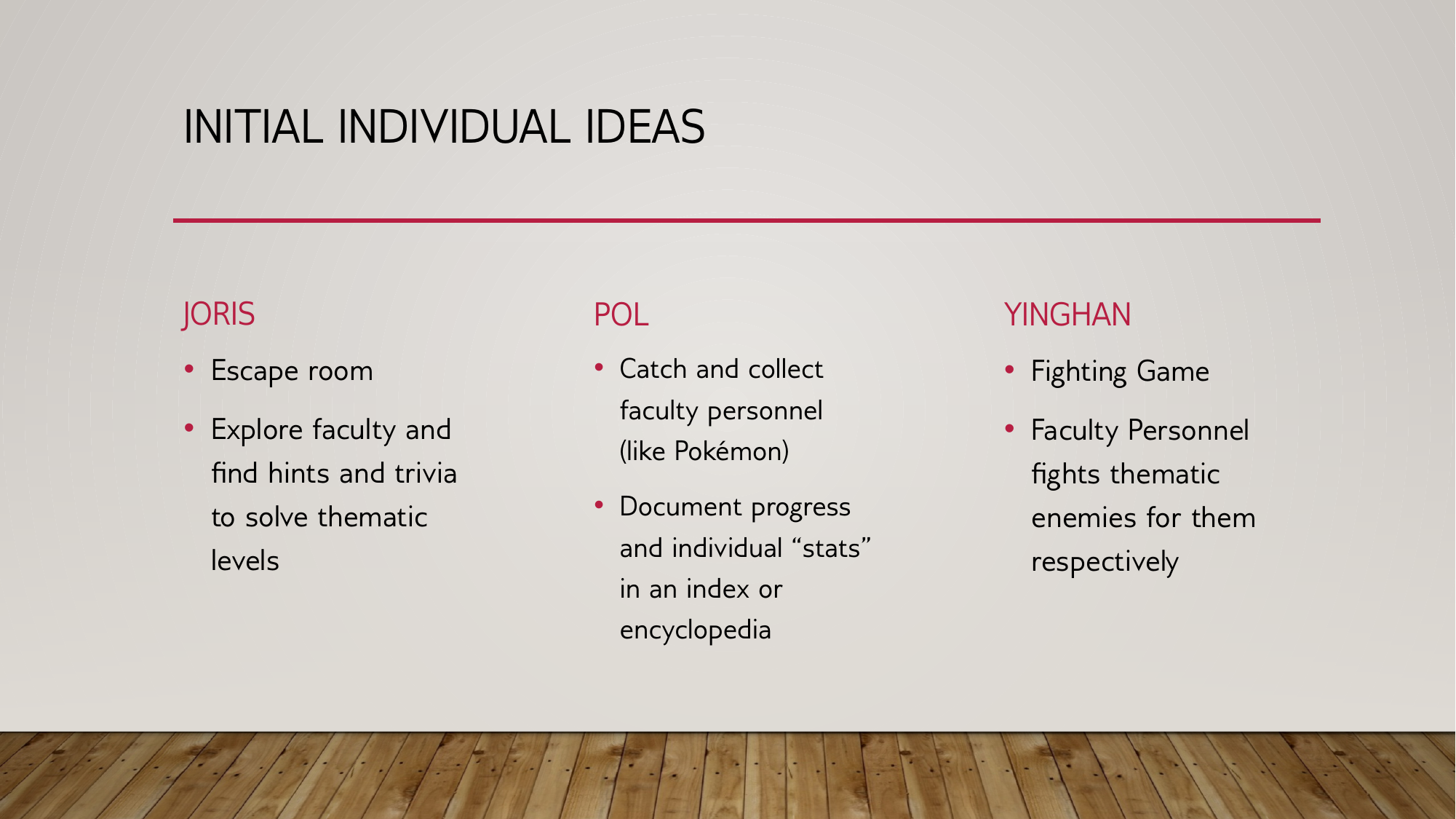

# Initial Individual Ideas
Joris
Pol
Yinghan
Escape room
Explore faculty and find hints and trivia to solve thematic levels
Catch and collect faculty personnel
(like Pokémon)
Document progress and individual “stats” in an index or encyclopedia
Fighting Game
Faculty Personnel fights thematic enemies for them respectively